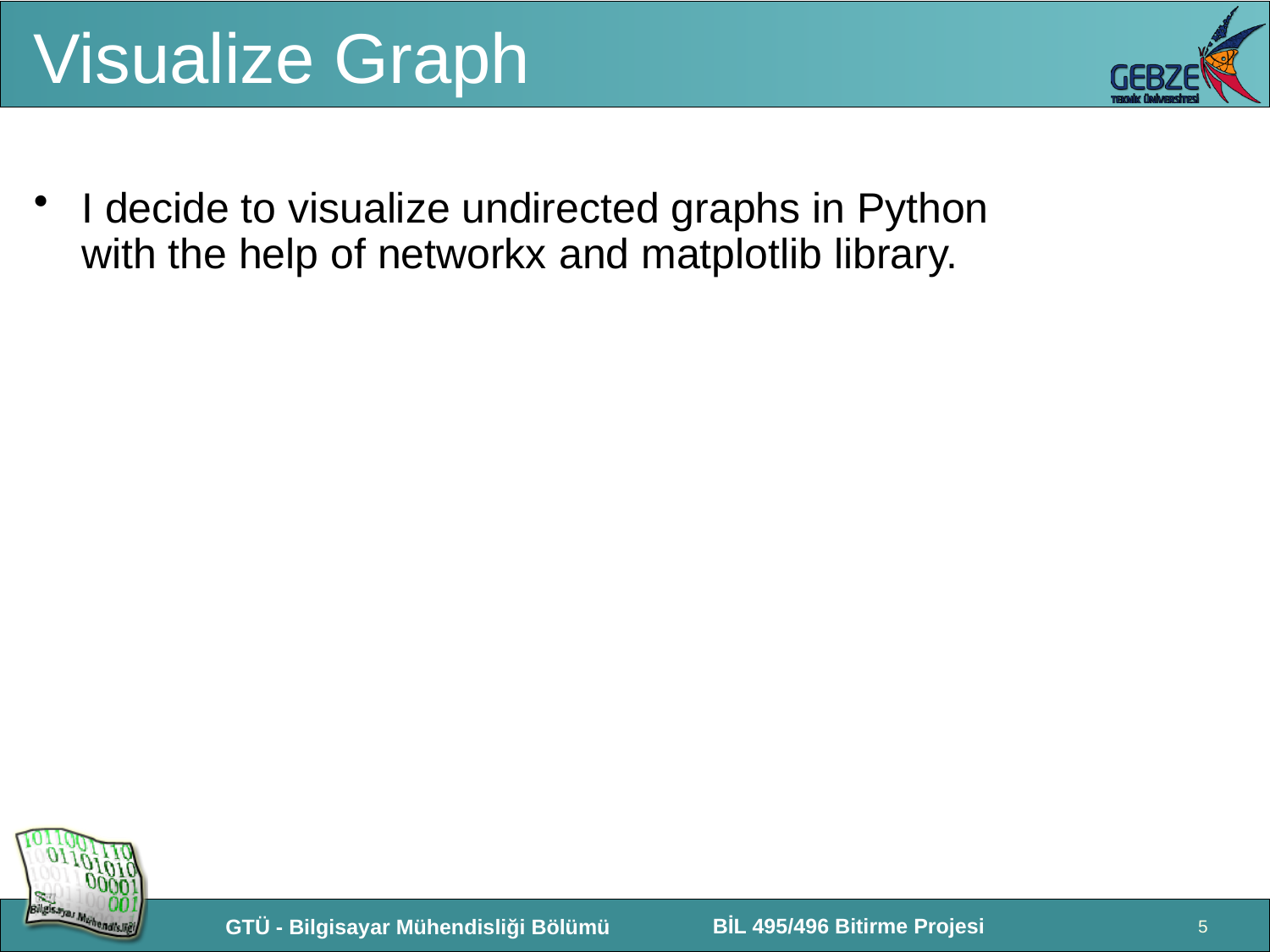

# Visualize Graph

I decide to visualize undirected graphs in Python with the help of networkx and matplotlib library.
5